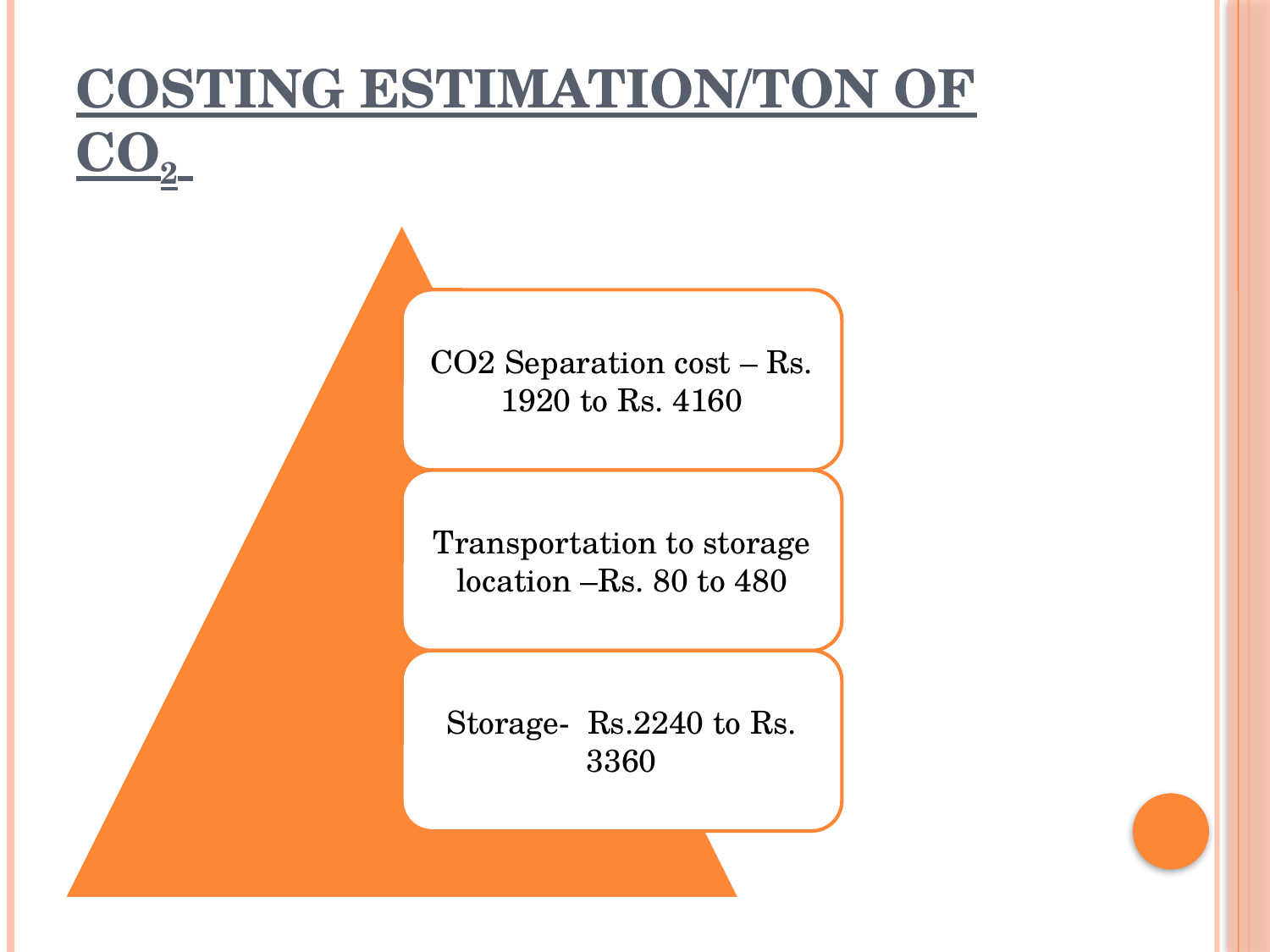

# Costing Estimation/ton of CO2
CO2 Separation cost – Rs. 1920 to Rs. 4160
Transportation to storage location –Rs. 80 to 480
Storage-  Rs.2240 to Rs. 3360